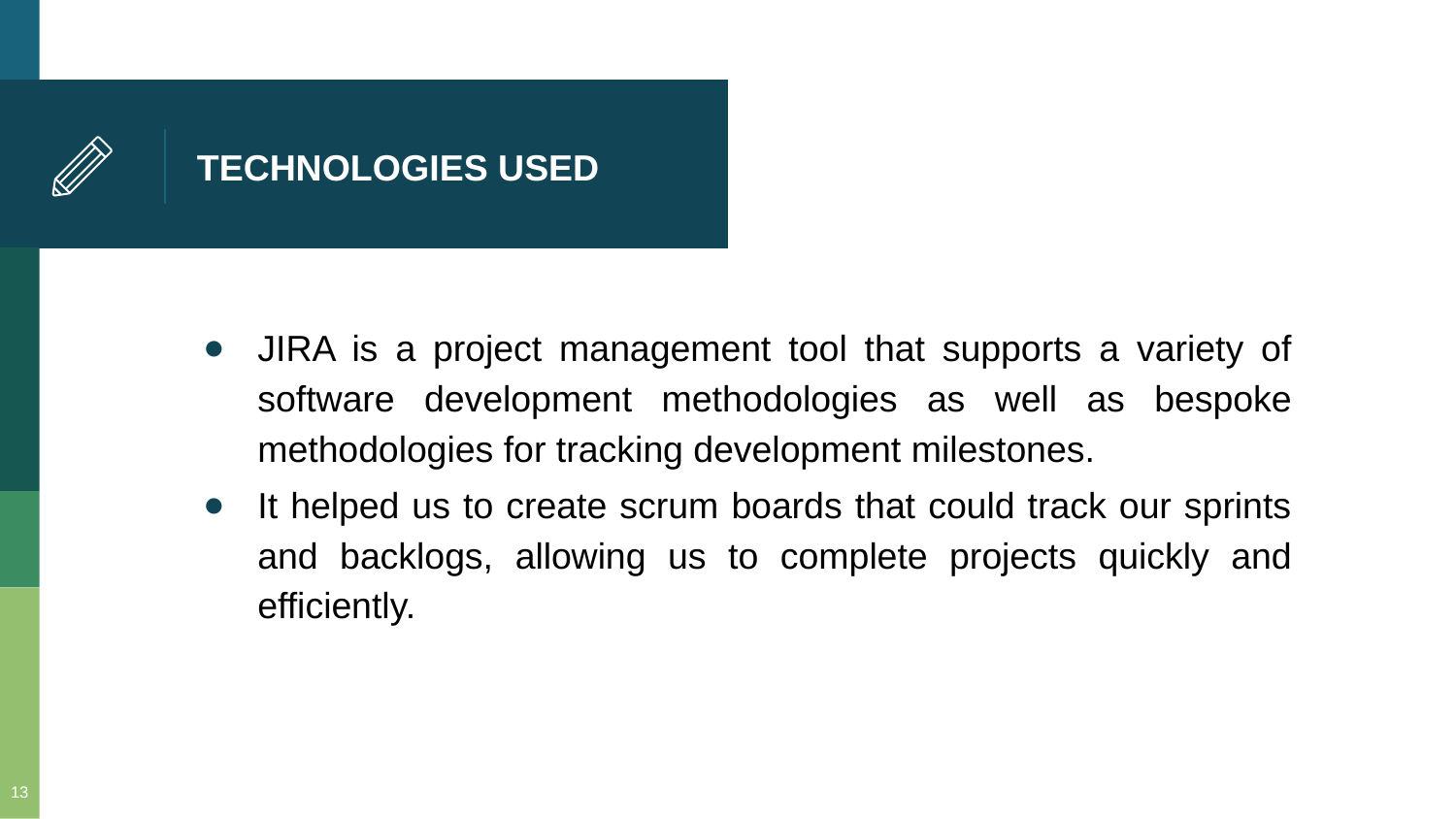

# TECHNOLOGIES USED

JIRA is a project management tool that supports a variety of software development methodologies as well as bespoke methodologies for tracking development milestones.
It helped us to create scrum boards that could track our sprints and backlogs, allowing us to complete projects quickly and efficiently.
13